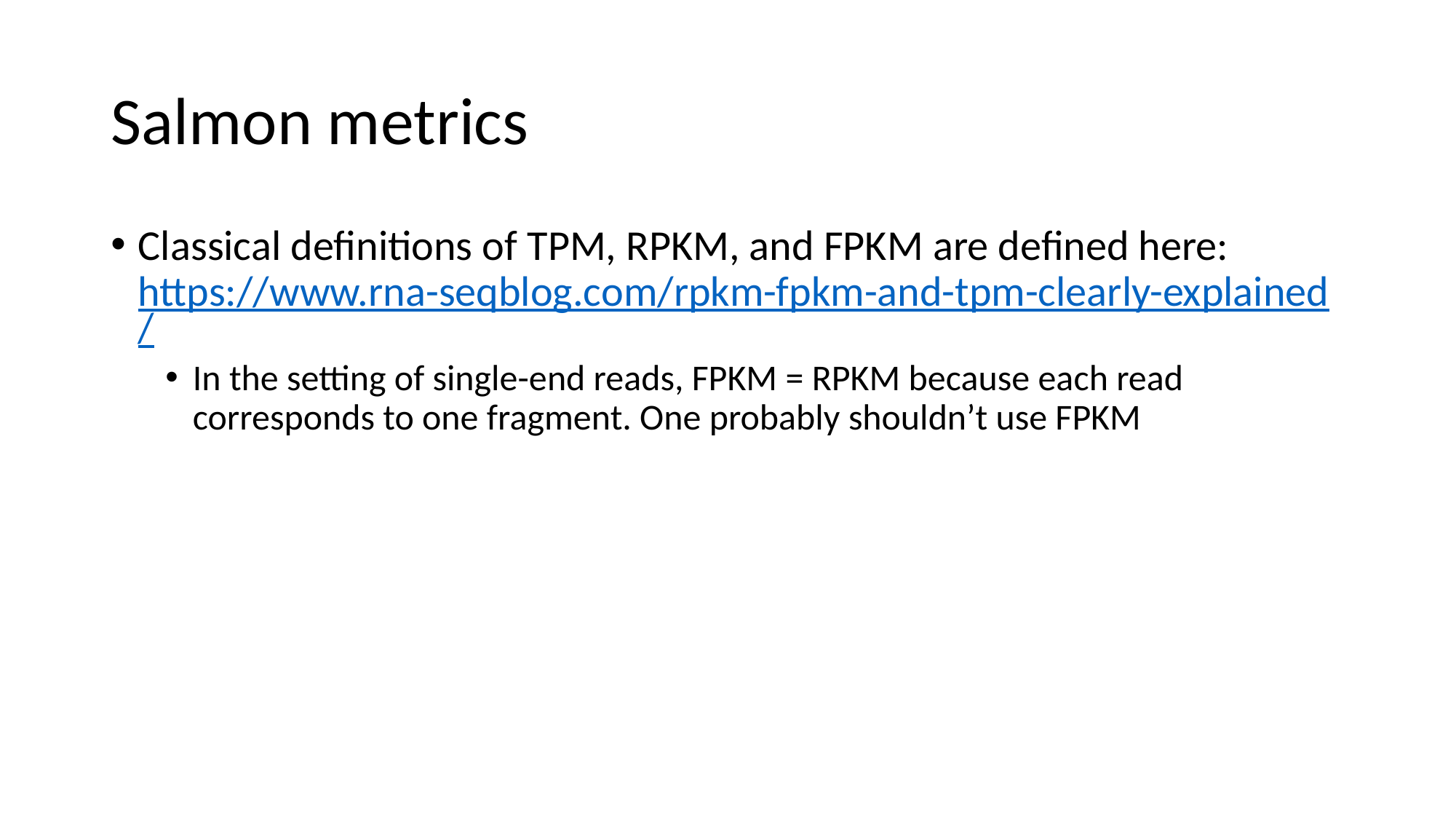

# Salmon metrics
Classical definitions of TPM, RPKM, and FPKM are defined here: https://www.rna-seqblog.com/rpkm-fpkm-and-tpm-clearly-explained/
In the setting of single-end reads, FPKM = RPKM because each read corresponds to one fragment. One probably shouldn’t use FPKM